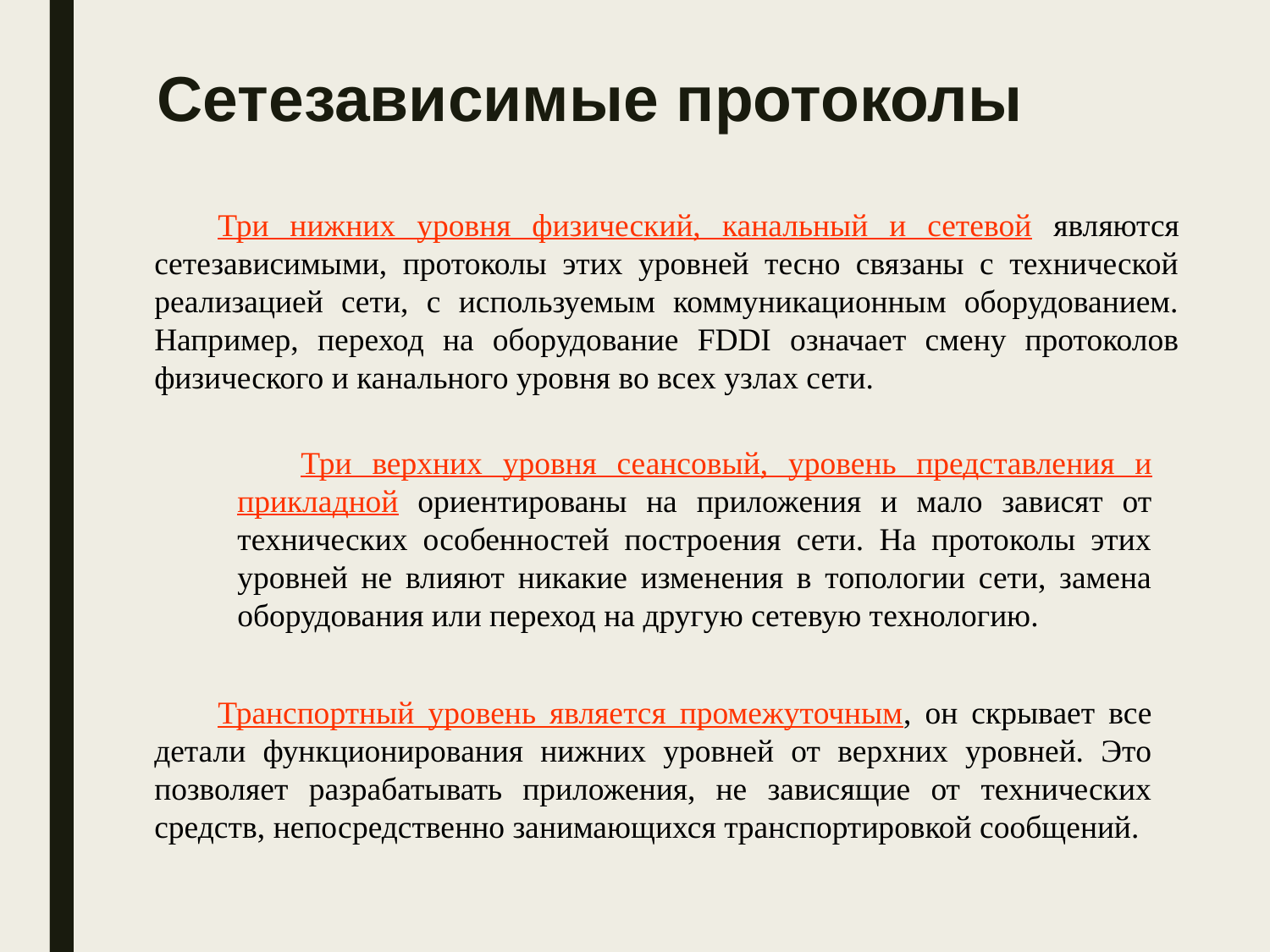

# Сетезависимые протоколы
Три нижних уровня физический, канальный и сетевой являются сетезависимыми, протоколы этих уровней тесно связаны с технической реализацией сети, с используемым коммуникационным оборудованием. Например, переход на оборудование FDDI означает смену протоколов физического и канального уровня во всех узлах сети.
Три верхних уровня сеансовый, уровень представления и прикладной ориентированы на приложения и мало зависят от технических особенностей построения сети. На протоколы этих уровней не влияют никакие изменения в топологии сети, замена оборудования или переход на другую сетевую технологию.
Транспортный уровень является промежуточным, он скрывает все детали функционирования нижних уровней от верхних уровней. Это позволяет разрабатывать приложения, не зависящие от технических средств, непосредственно занимающихся транспортировкой сообщений.